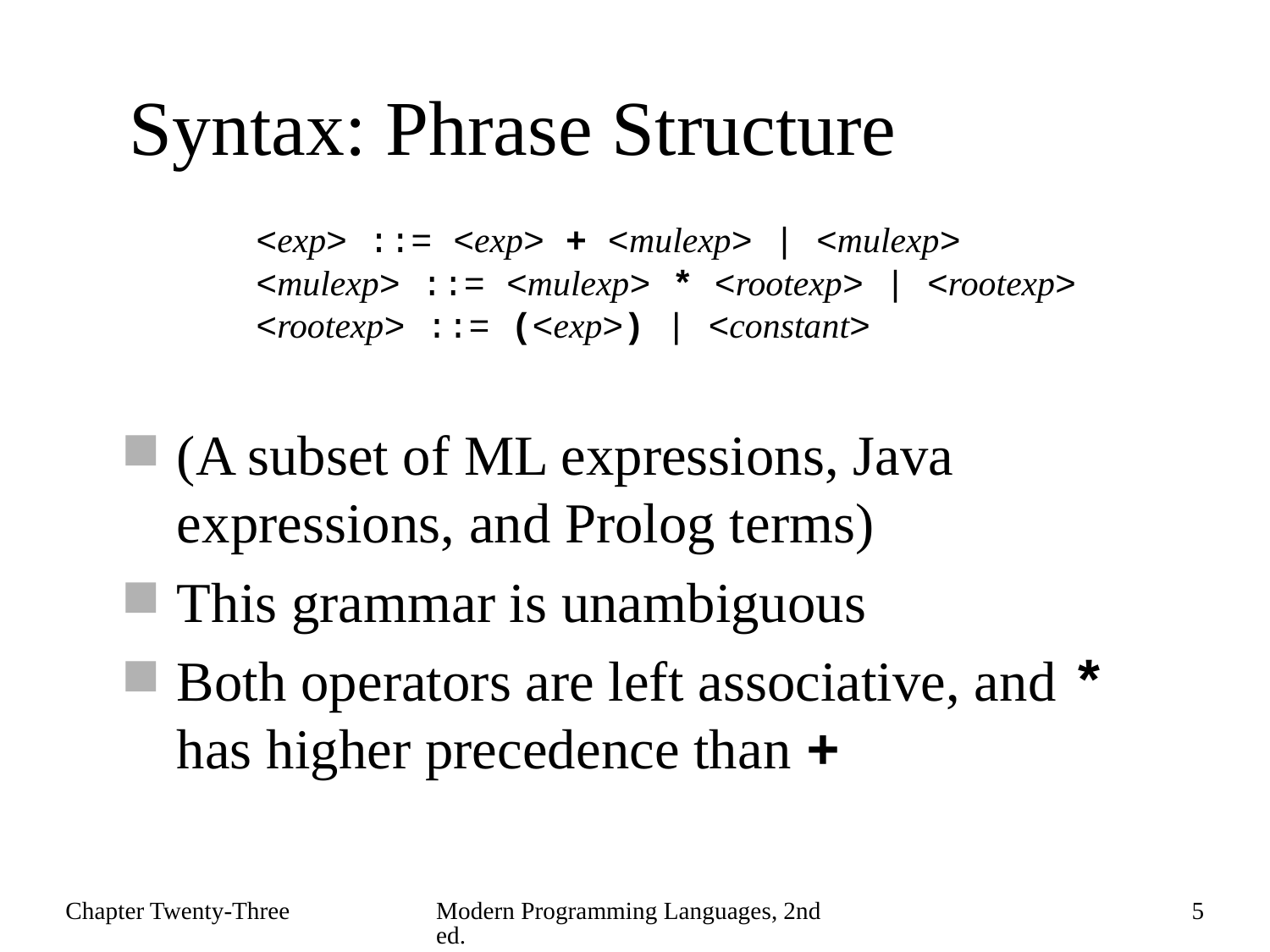

# Syntax: Phrase Structure
<exp> ::= <exp> + <mulexp> | <mulexp>
<mulexp> ::= <mulexp> * <rootexp> | <rootexp>
<rootexp> ::= (<exp>) | <constant>
(A subset of ML expressions, Java expressions, and Prolog terms)
This grammar is unambiguous
Both operators are left associative, and * has higher precedence than +
Chapter Twenty-Three
Modern Programming Languages, 2nd ed.
5